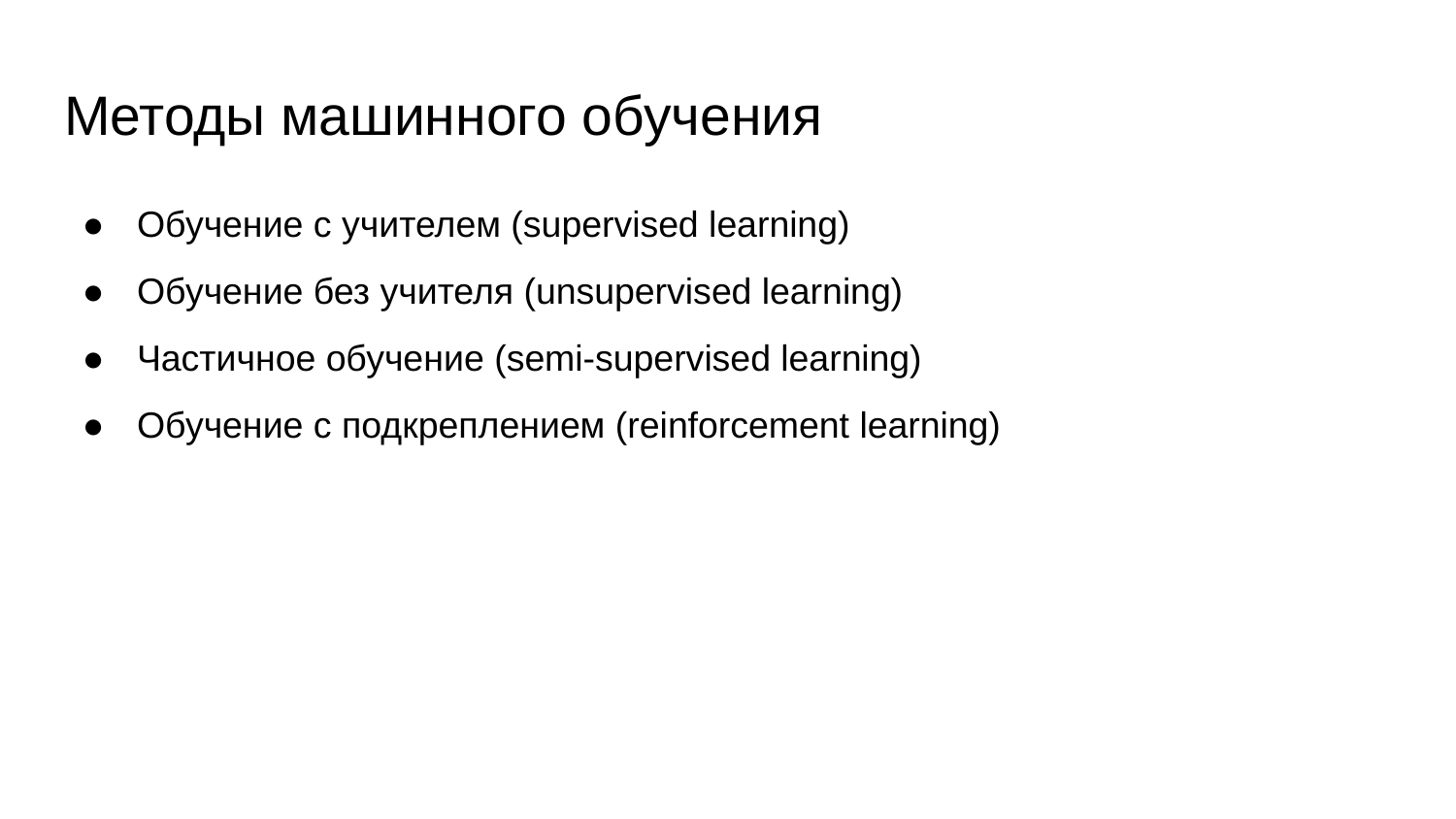

# Методы машинного обучения
Обучение с учителем (supervised learning)
Обучение без учителя (unsupervised learning)
Частичное обучение (semi-supervised learning)
Обучение с подкреплением (reinforcement learning)